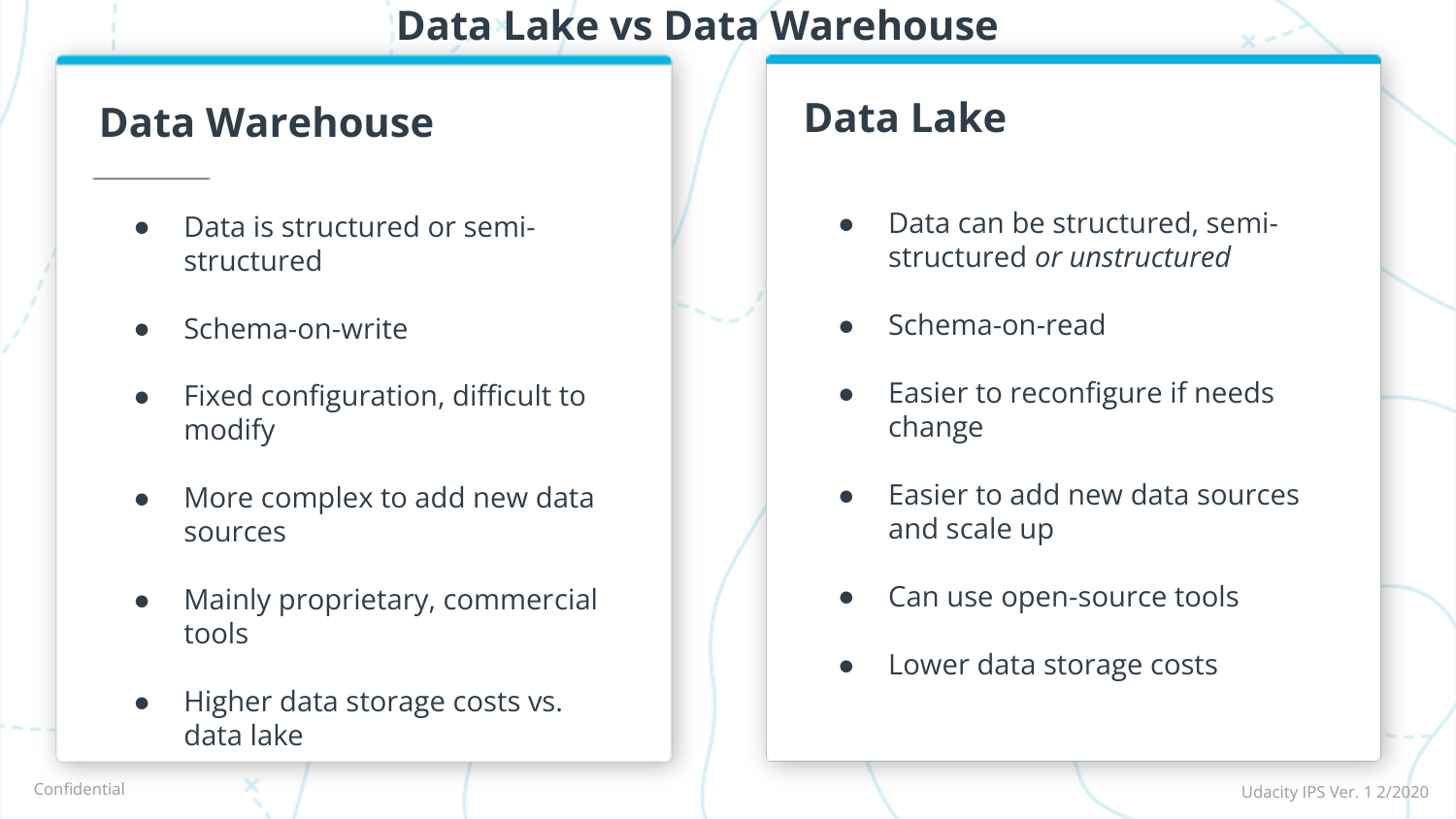

Data Lake vs Data Warehouse
Data Lake

# Data Warehouse

Data can be structured, semi-structured or unstructured

Schema-on-read

Easier to reconfigure if needs change

Easier to add new data sources and scale up

Can use open-source tools

Lower data storage costs
Data is structured or semi-structured

Schema-on-write

Fixed configuration, difficult to modify

More complex to add new data sources

Mainly proprietary, commercial tools

Higher data storage costs vs. data lake
Udacity IPS Ver. 1 2/2020